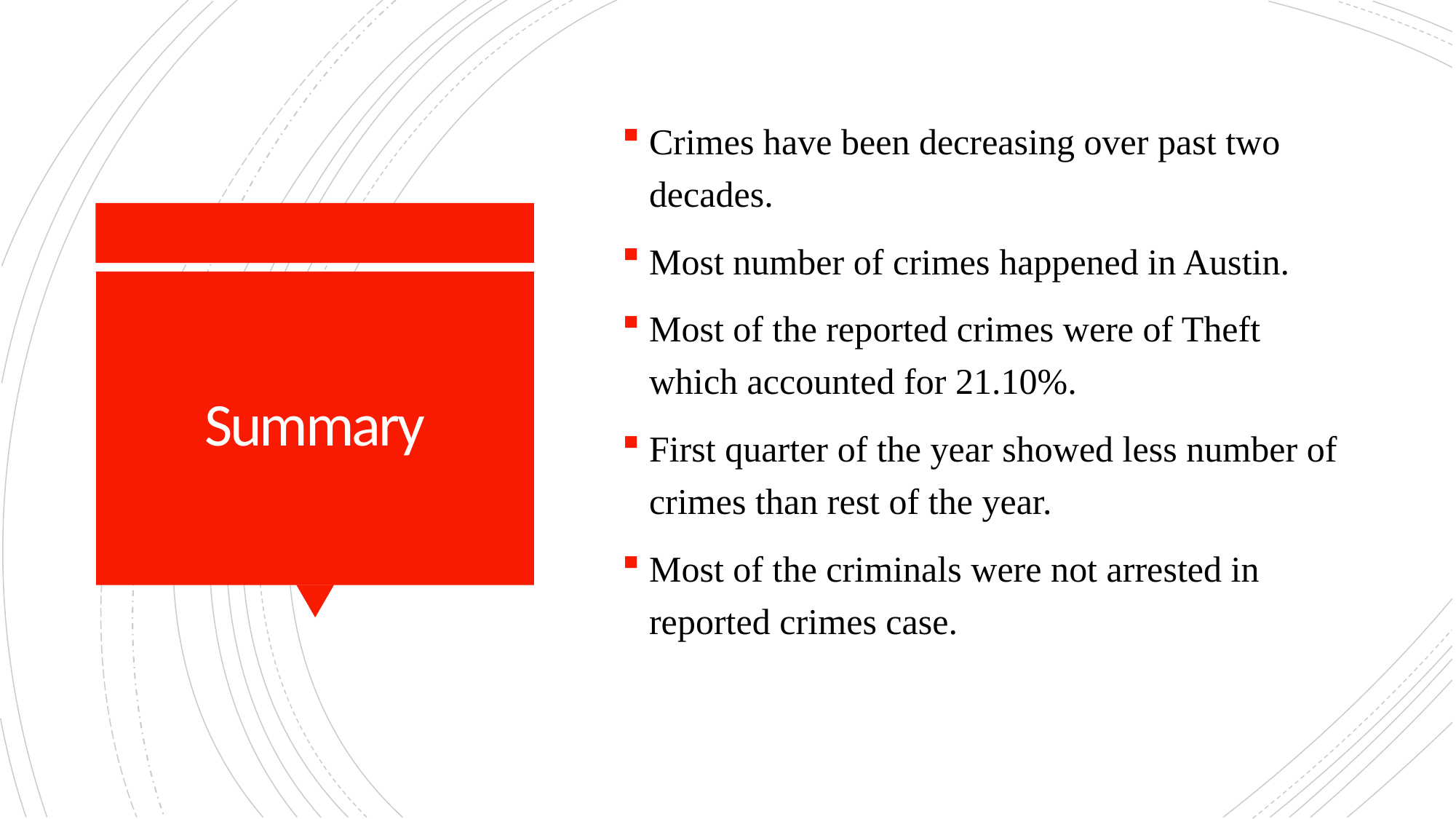

Crimes have been decreasing over past two decades.
Most number of crimes happened in Austin.
Most of the reported crimes were of Theft which accounted for 21.10%.
First quarter of the year showed less number of crimes than rest of the year.
Most of the criminals were not arrested in reported crimes case.

# Summary